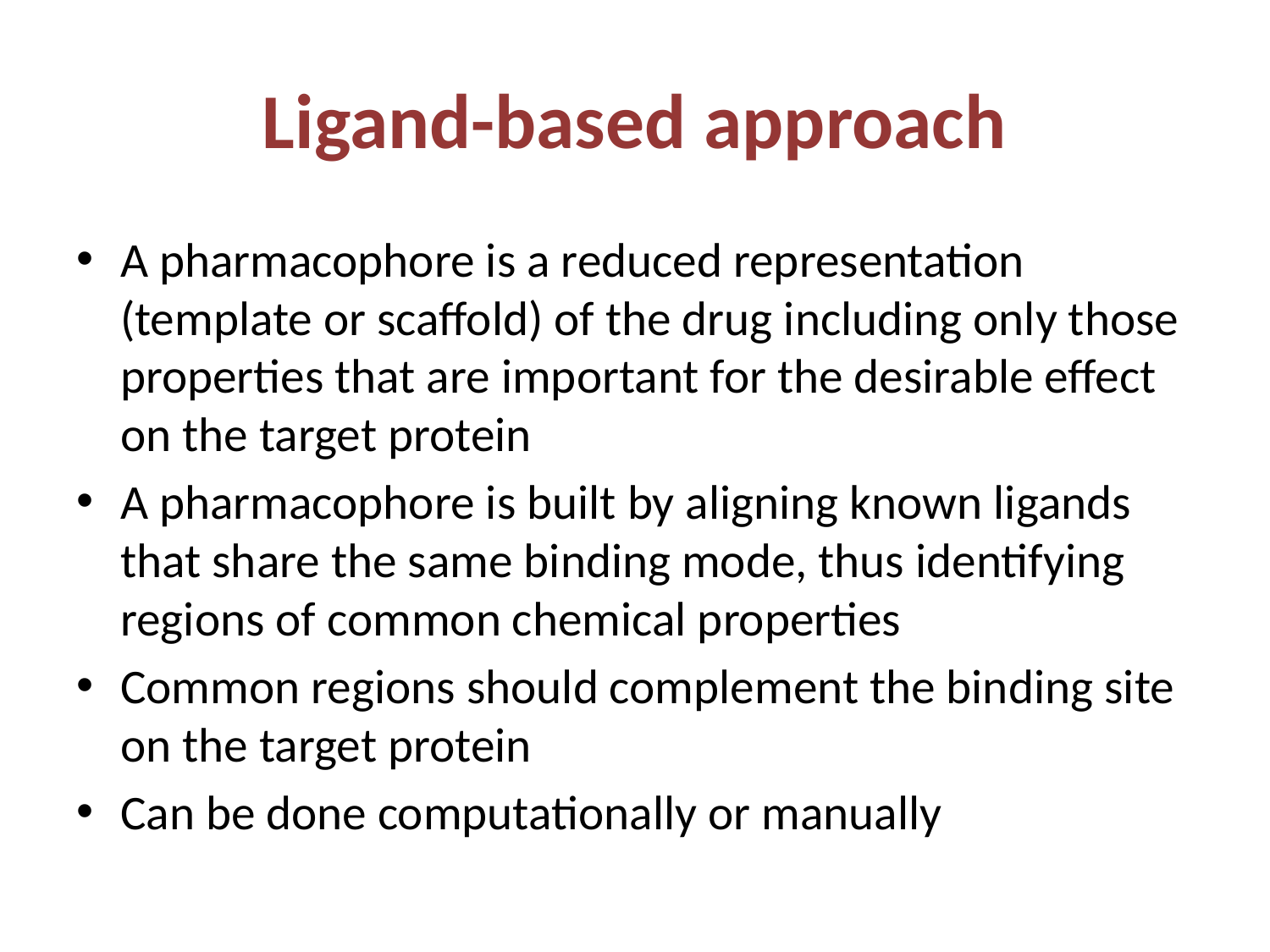

# Ligand-based approach
A pharmacophore is a reduced representation (template or scaffold) of the drug including only those properties that are important for the desirable effect on the target protein
A pharmacophore is built by aligning known ligands that share the same binding mode, thus identifying regions of common chemical properties
Common regions should complement the binding site on the target protein
Can be done computationally or manually